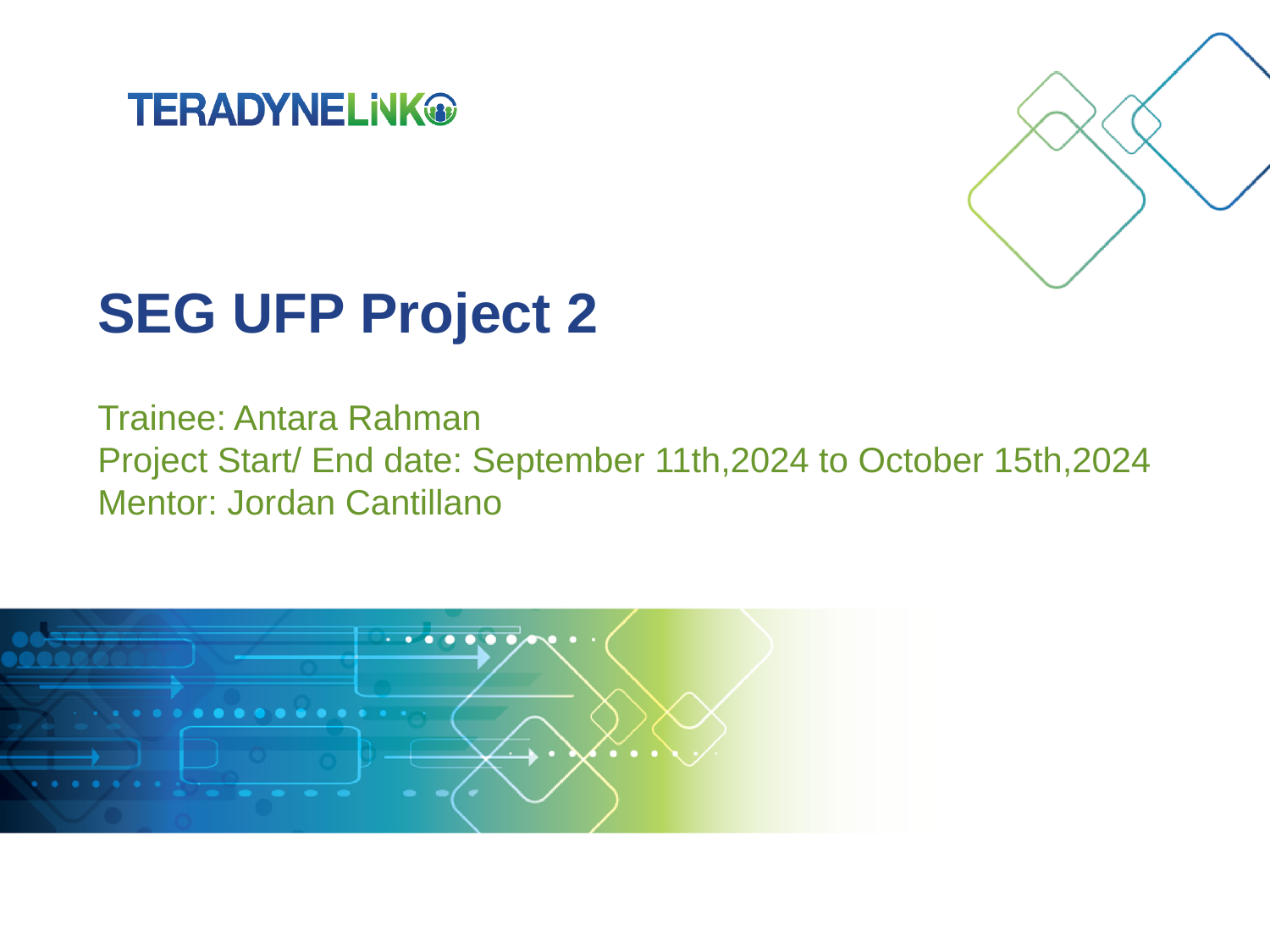

# SEG UFP Project 2 Trainee: Antara Rahman Project Start/ End date: September 11th,2024 to October 15th,2024 Mentor: Jordan Cantillano